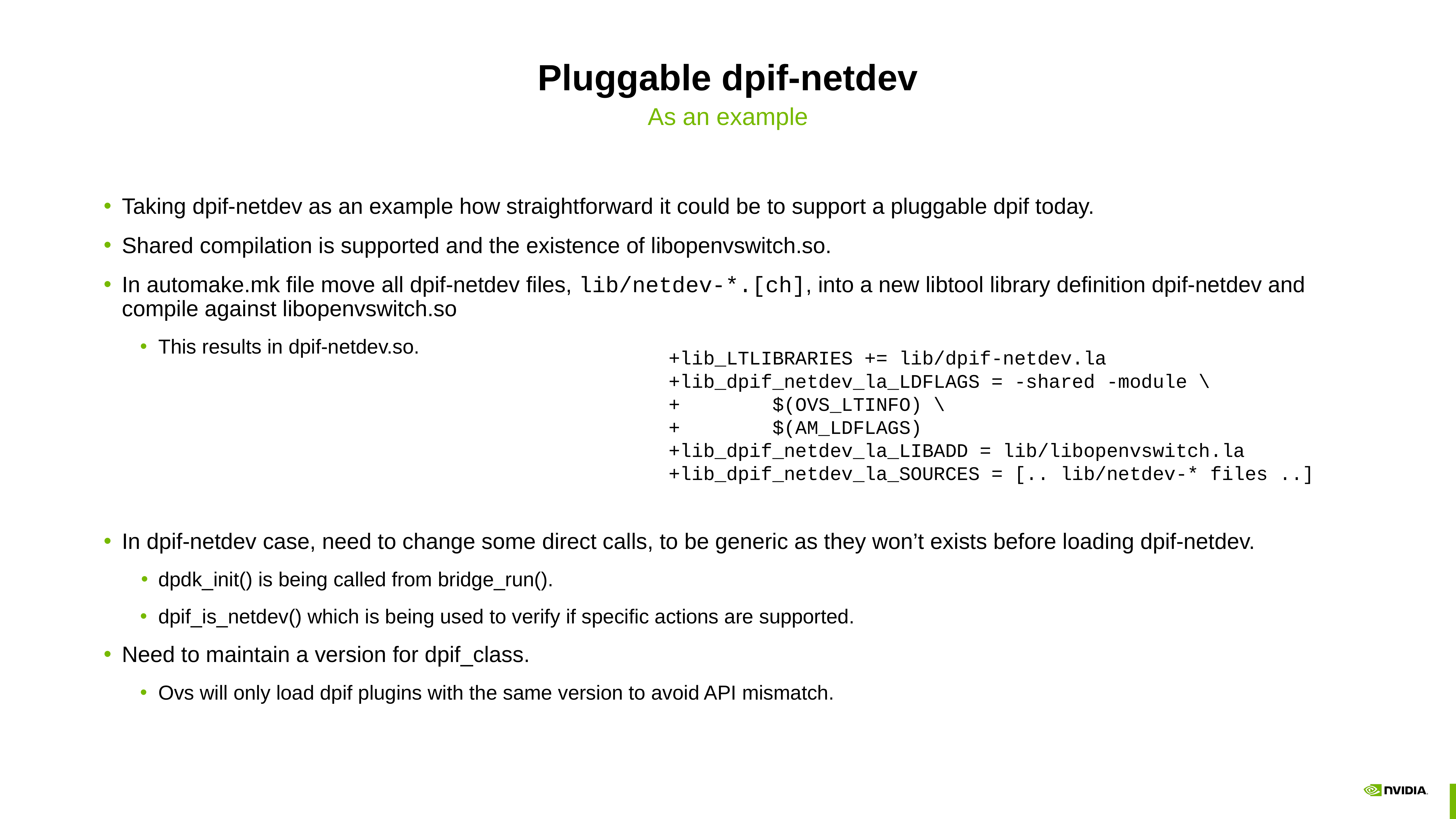

# Pluggable dpif-netdev
As an example
Taking dpif-netdev as an example how straightforward it could be to support a pluggable dpif today.
Shared compilation is supported and the existence of libopenvswitch.so.
In automake.mk file move all dpif-netdev files, lib/netdev-*.[ch], into a new libtool library definition dpif-netdev and compile against libopenvswitch.so
This results in dpif-netdev.so.

In dpif-netdev case, need to change some direct calls, to be generic as they won’t exists before loading dpif-netdev.
dpdk_init() is being called from bridge_run().
dpif_is_netdev() which is being used to verify if specific actions are supported.
Need to maintain a version for dpif_class.
Ovs will only load dpif plugins with the same version to avoid API mismatch.
+lib_LTLIBRARIES += lib/dpif-netdev.la
+lib_dpif_netdev_la_LDFLAGS = -shared -module \
+        $(OVS_LTINFO) \
+        $(AM_LDFLAGS)
+lib_dpif_netdev_la_LIBADD = lib/libopenvswitch.la
+lib_dpif_netdev_la_SOURCES = [.. lib/netdev-* files ..]